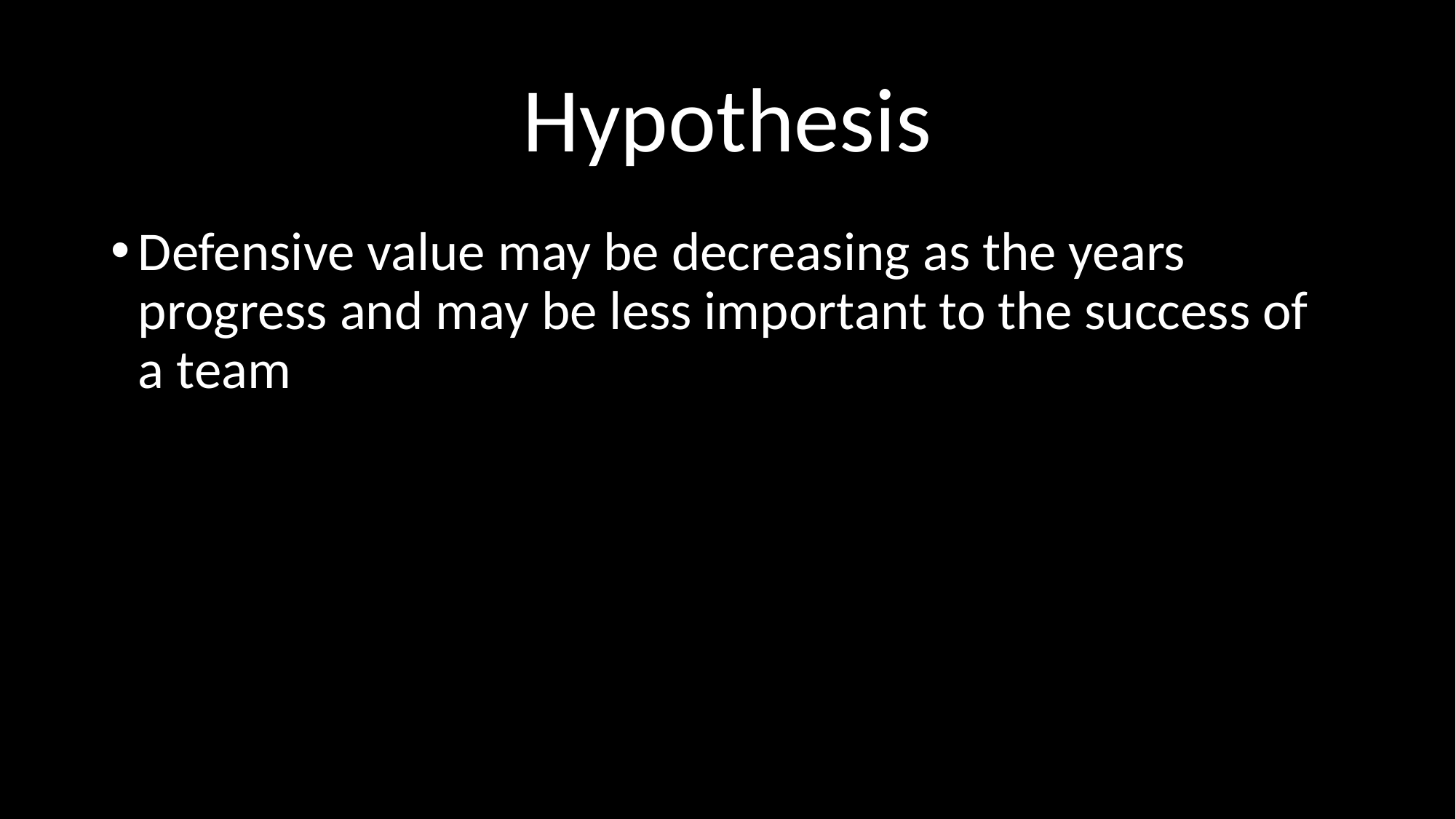

# Hypothesis
Defensive value may be decreasing as the years progress and may be less important to the success of a team